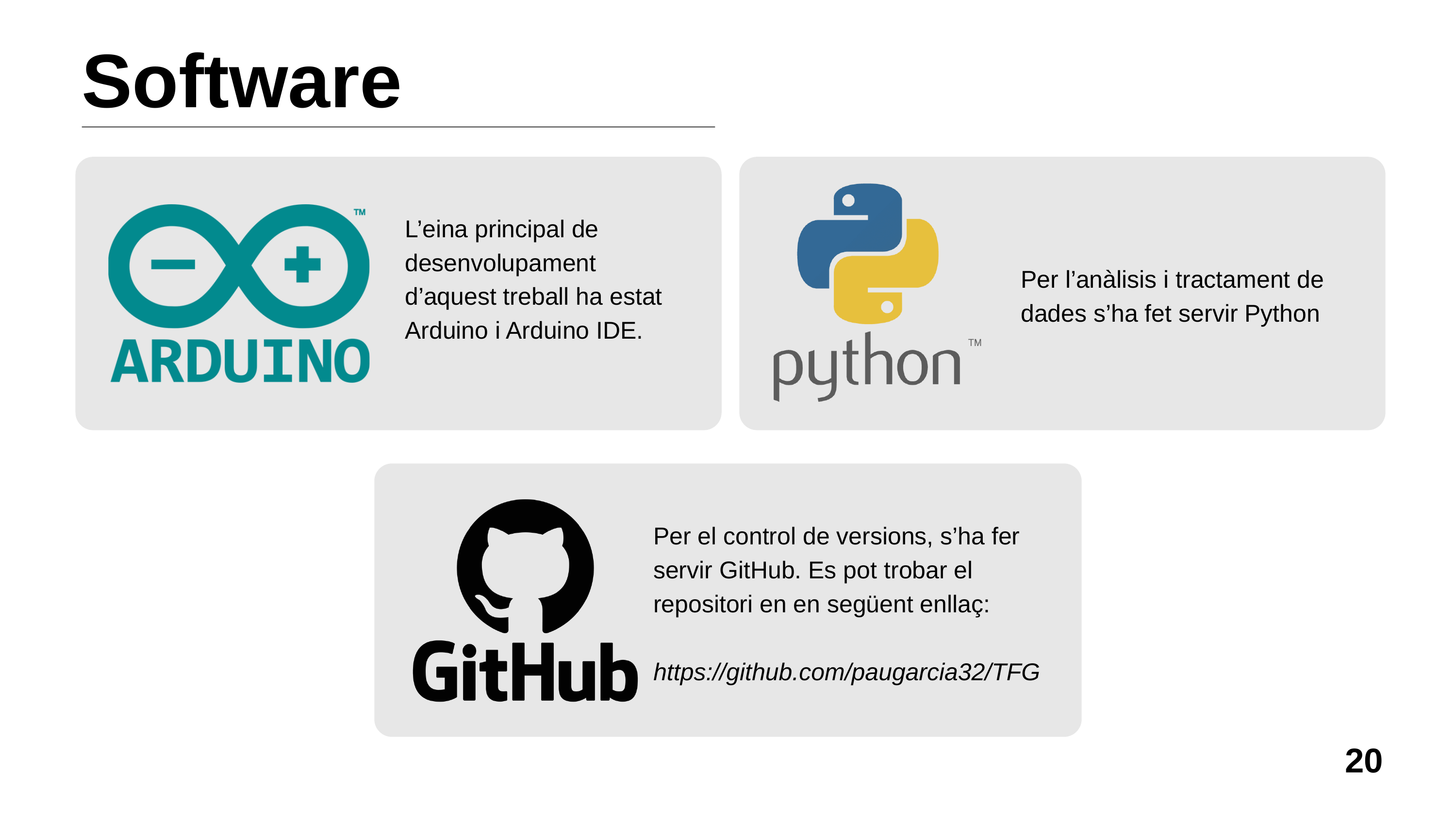

Software

L’eina principal de desenvolupament d’aquest treball ha estat Arduino i Arduino IDE.
Per l’anàlisis i tractament de dades s’ha fet servir Python

Per el control de versions, s’ha fer servir GitHub. Es pot trobar el repositori en en següent enllaç:

https://github.com/paugarcia32/TFG
20